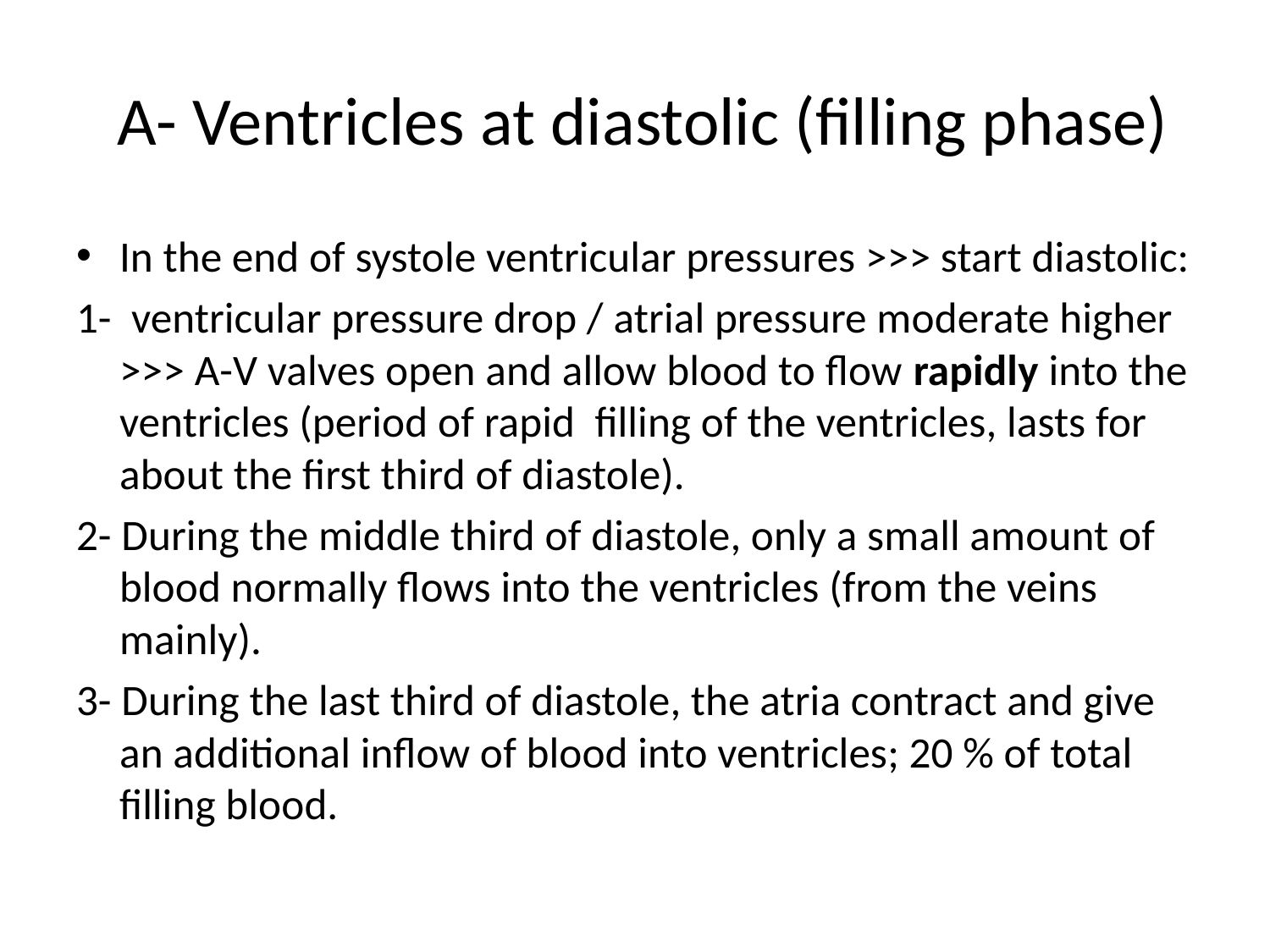

# A- Ventricles at diastolic (filling phase)
In the end of systole ventricular pressures >>> start diastolic:
1-  ventricular pressure drop / atrial pressure moderate higher >>> A-V valves open and allow blood to flow rapidly into the ventricles (period of rapid  filling of the ventricles, lasts for about the first third of diastole).
2- During the middle third of diastole, only a small amount of blood normally flows into the ventricles (from the veins mainly).
3- During the last third of diastole, the atria contract and give an additional inflow of blood into ventricles; 20 % of total filling blood.